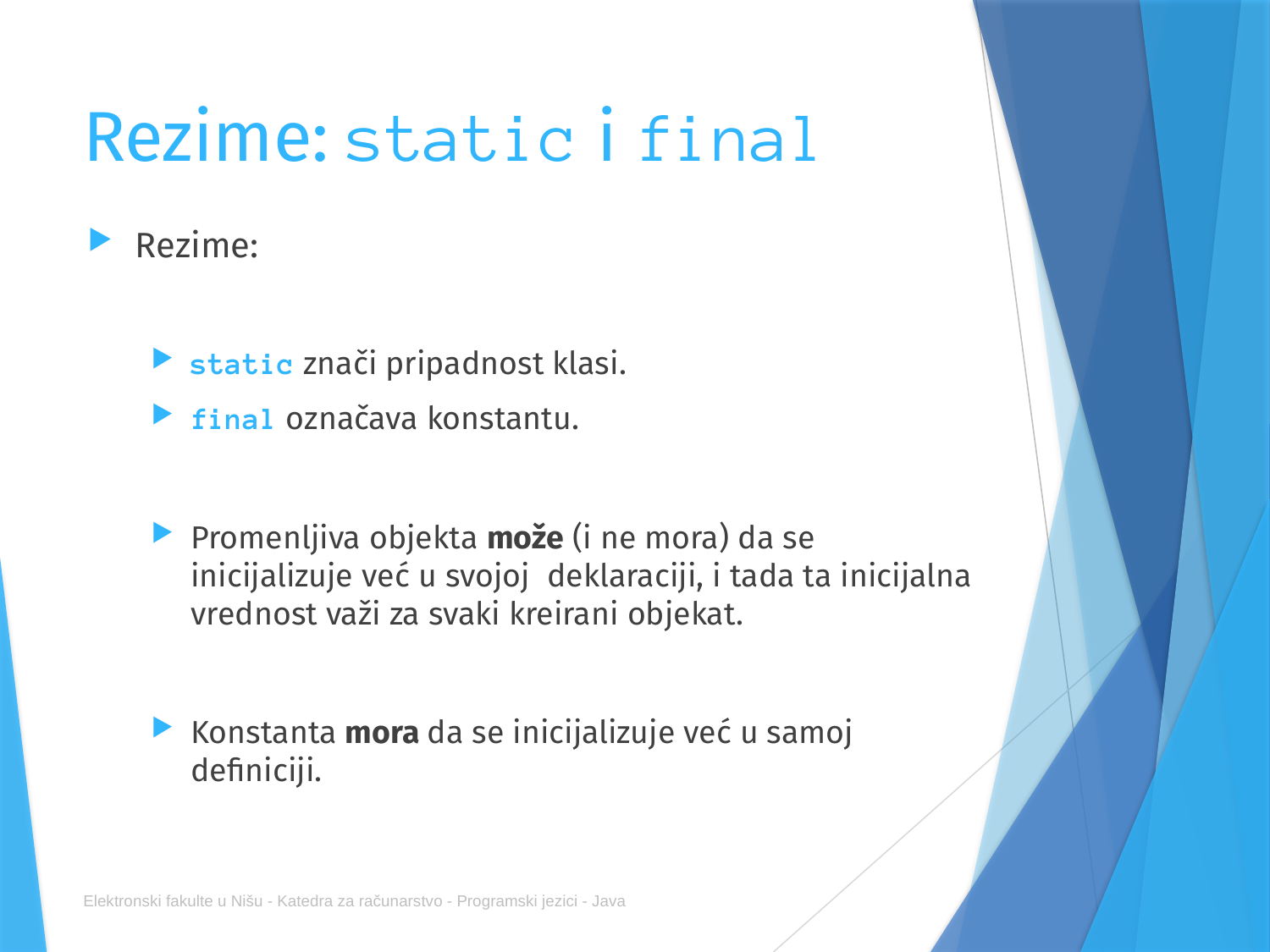

# Rezime: static i final
Rezime:

static znači pripadnost klasi.
final označava konstantu.

Promenljiva objekta može (i ne mora) da se inicijalizuje već u svojoj  deklaraciji, i tada ta inicijalna vrednost važi za svaki kreirani objekat.

Konstanta mora da se inicijalizuje već u samoj definiciji.
Elektronski fakulte u Nišu - Katedra za računarstvo - Programski jezici - Java